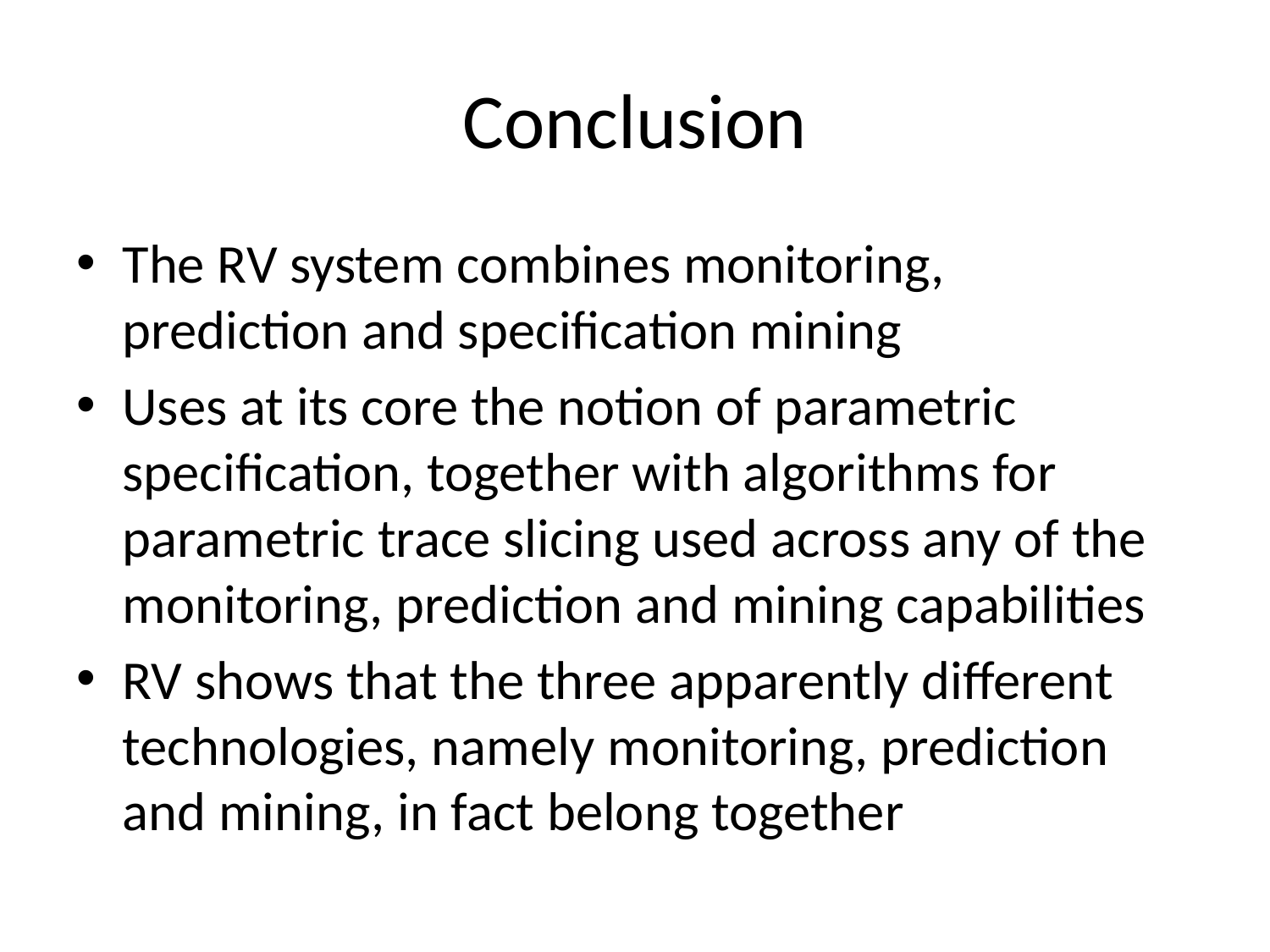

# Conclusion
The RV system combines monitoring, prediction and specification mining
Uses at its core the notion of parametric specification, together with algorithms for parametric trace slicing used across any of the monitoring, prediction and mining capabilities
RV shows that the three apparently different technologies, namely monitoring, prediction and mining, in fact belong together